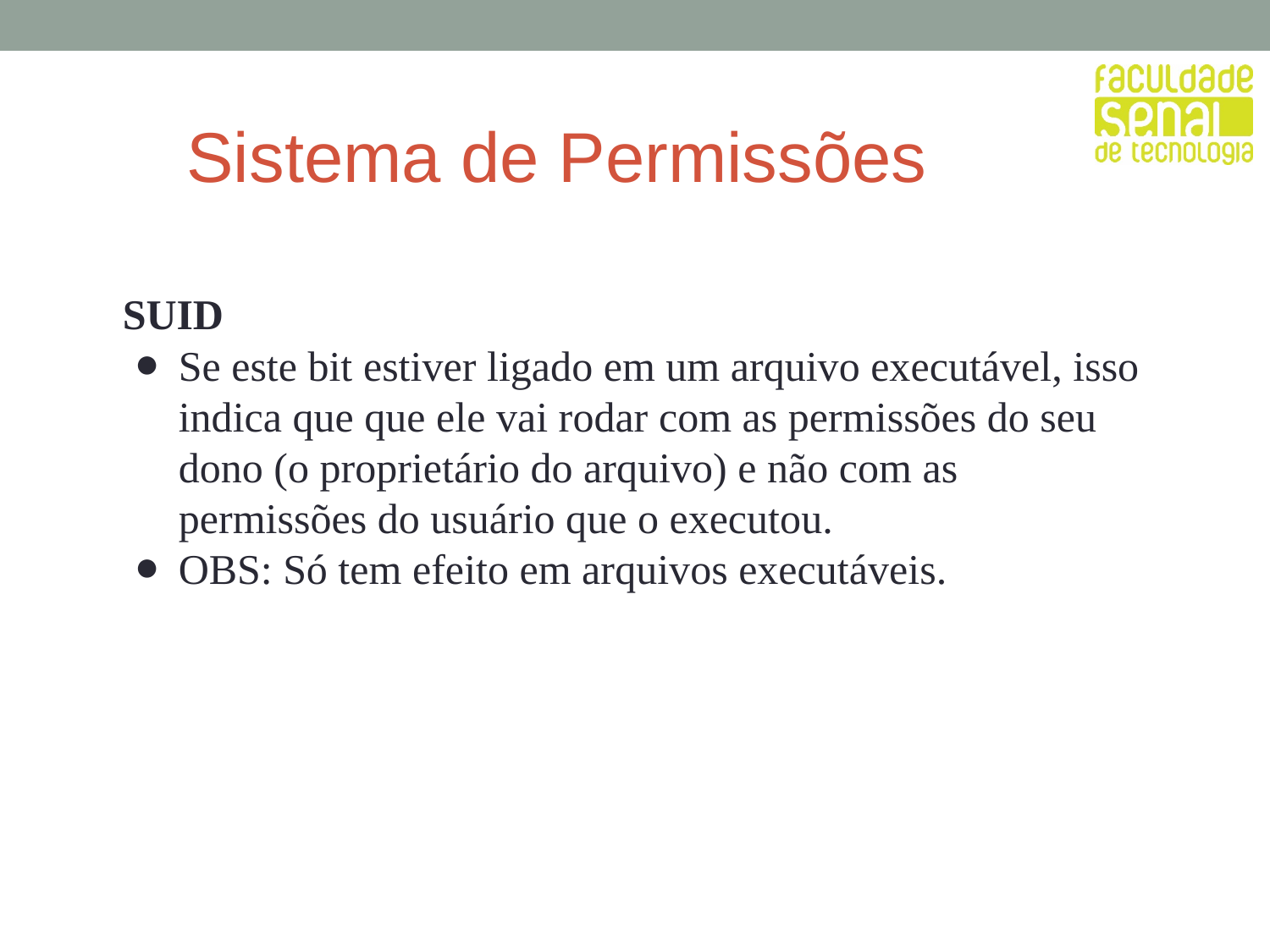

# Sistema de Permissões
 SUID
Se este bit estiver ligado em um arquivo executável, isso indica que que ele vai rodar com as permissões do seu dono (o proprietário do arquivo) e não com as permissões do usuário que o executou.
OBS: Só tem efeito em arquivos executáveis.